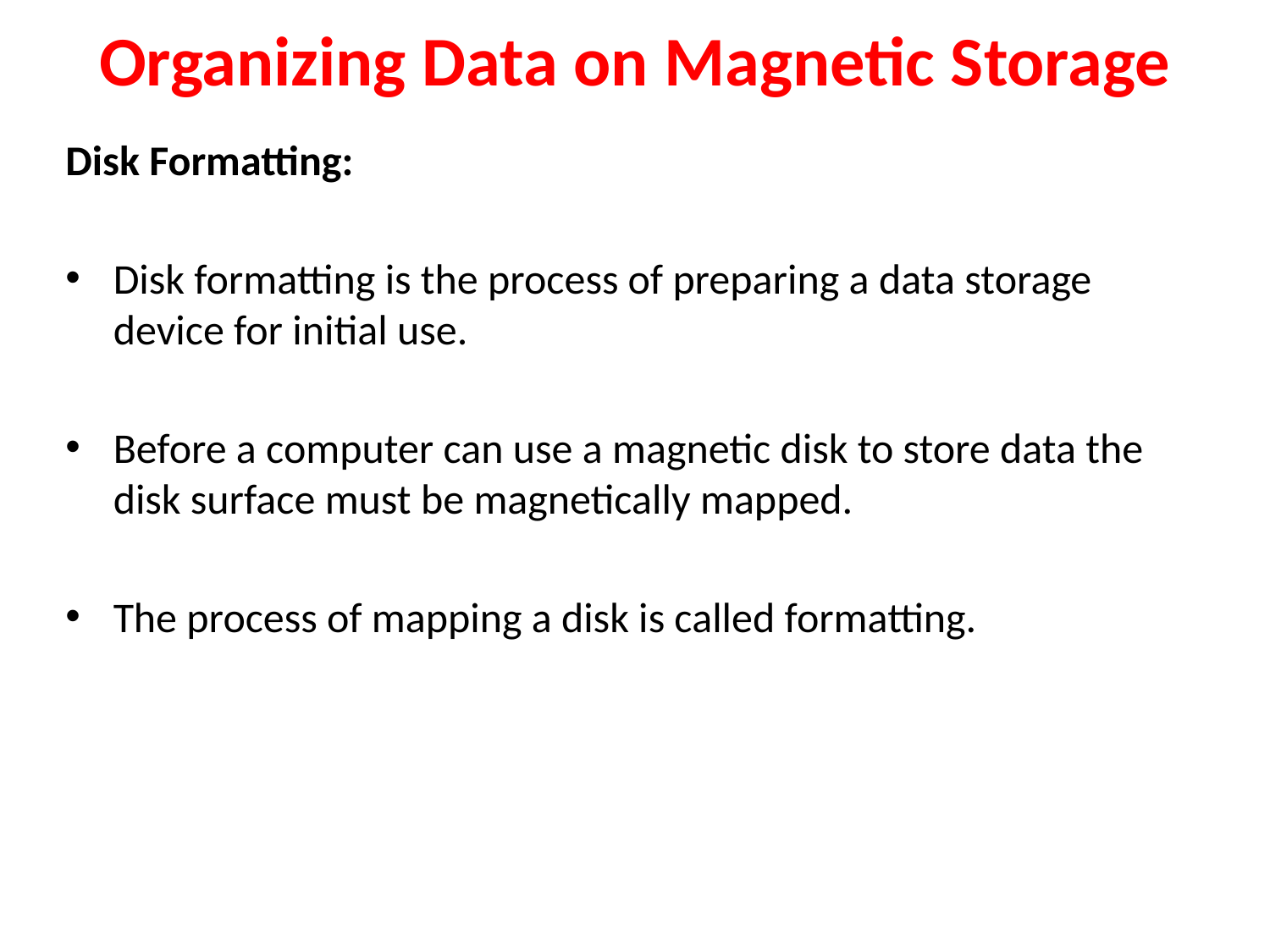

# Organizing Data on Magnetic Storage
Disk Formatting:

Disk formatting is the process of preparing a data storage device for initial use.

Before a computer can use a magnetic disk to store data the disk surface must be magnetically mapped.

The process of mapping a disk is called formatting.